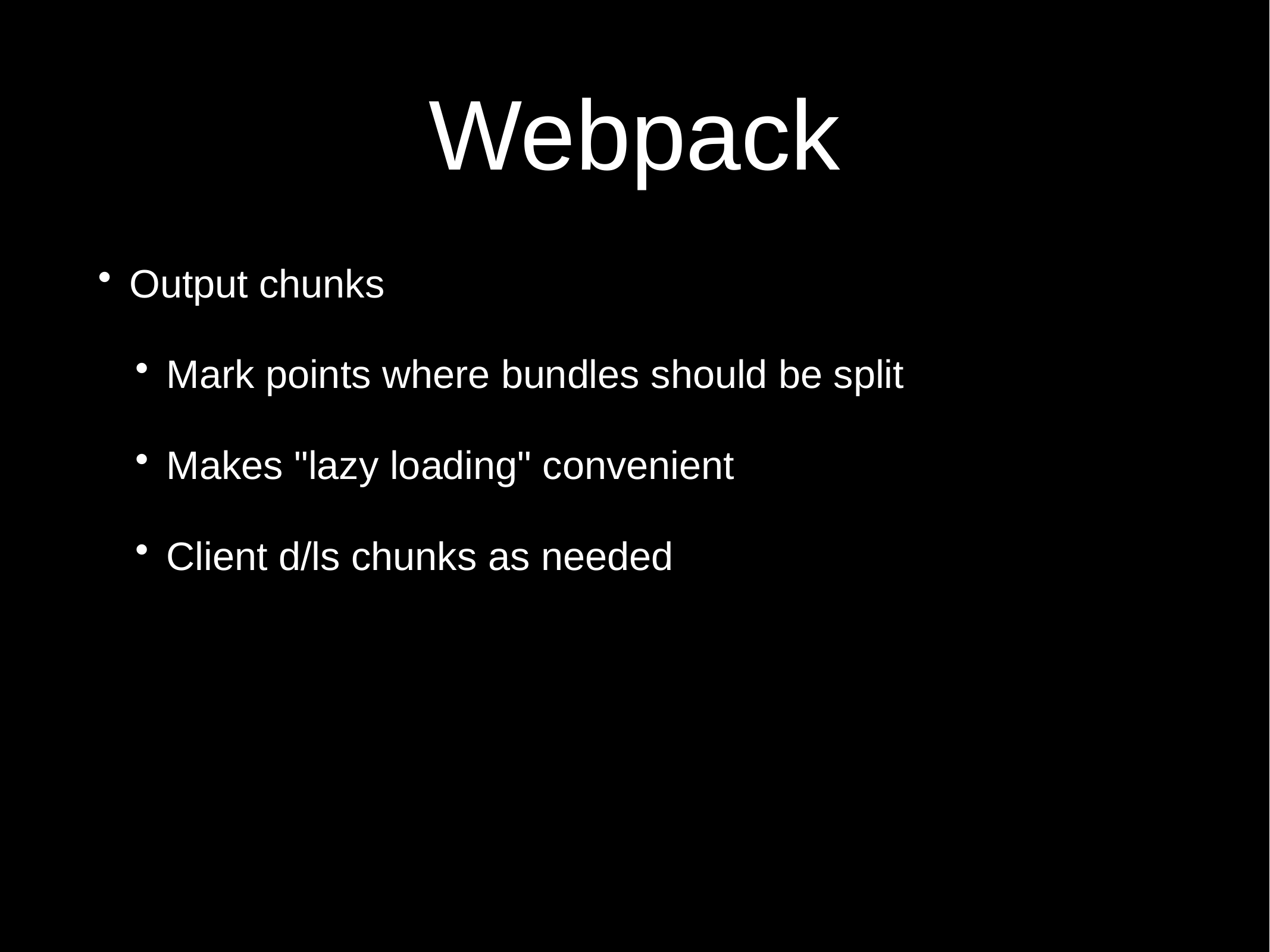

# Webpack
Output chunks
Mark points where bundles should be split
Makes "lazy loading" convenient
Client d/ls chunks as needed